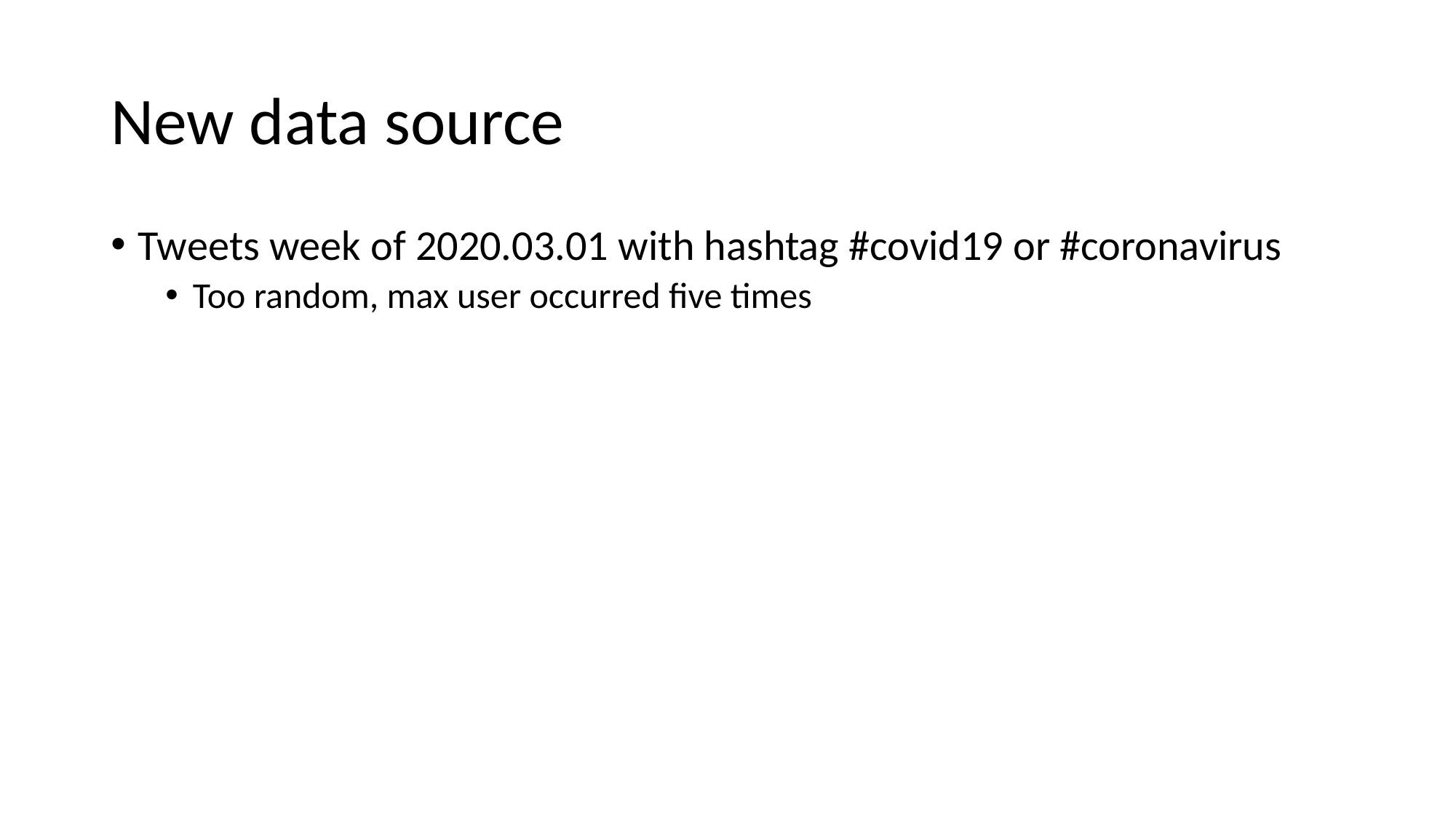

# New data source
Tweets week of 2020.03.01 with hashtag #covid19 or #coronavirus
Too random, max user occurred five times